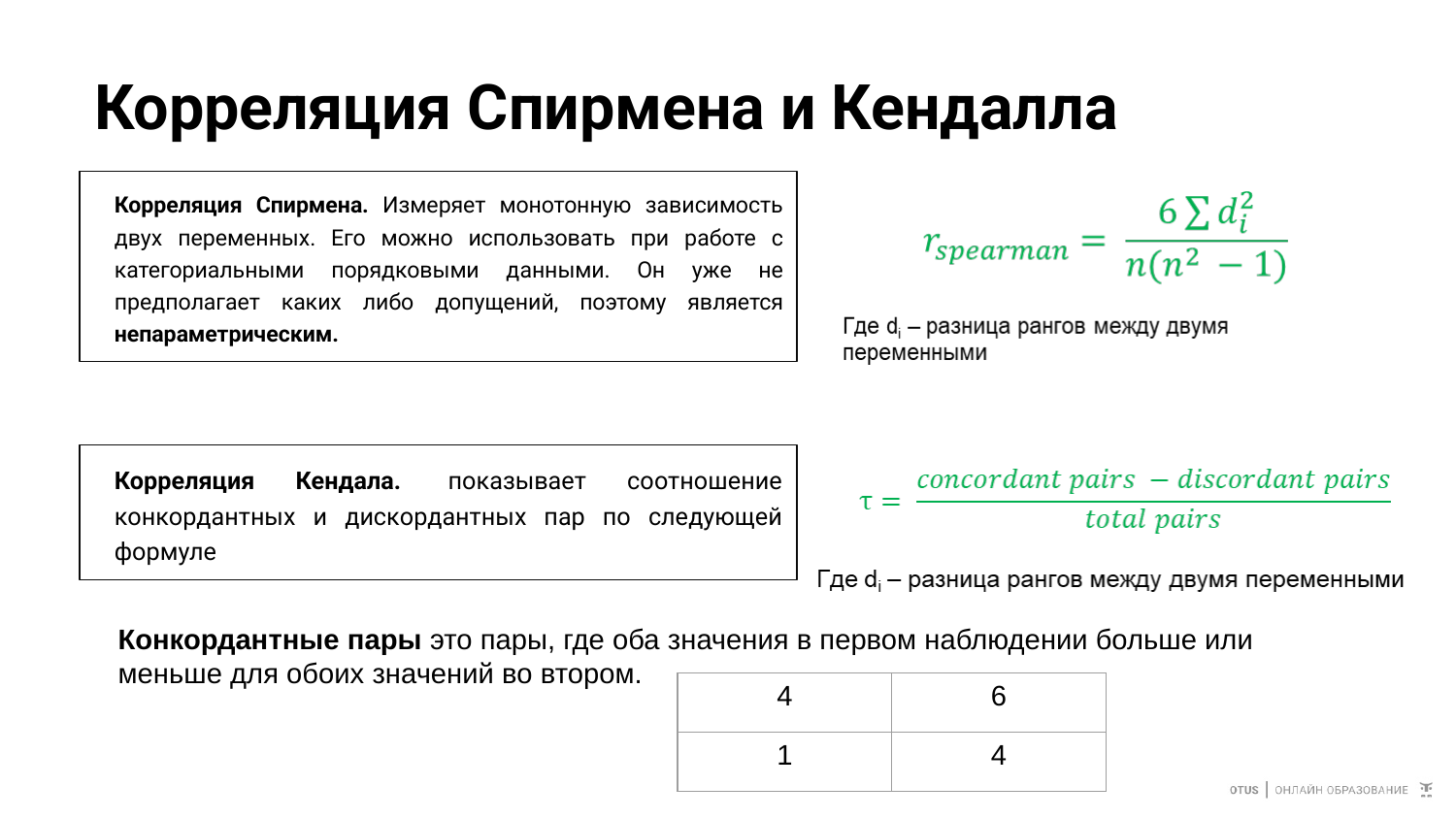

# Корреляция Спирмена и Кендалла
Корреляция Спирмена. Измеряет монотонную зависимость двух переменных. Его можно использовать при работе с категориальными порядковыми данными. Он уже не предполагает каких либо допущений, поэтому является непараметрическим.

Корреляция Кендала.  показывает соотношение конкордантных и дискордантных пар по следующей формуле

Конкордантные пары это пары, где оба значения в первом наблюдении больше или меньше для обоих значений во втором.
| 4 | 6 |
| --- | --- |
| 1 | 4 |